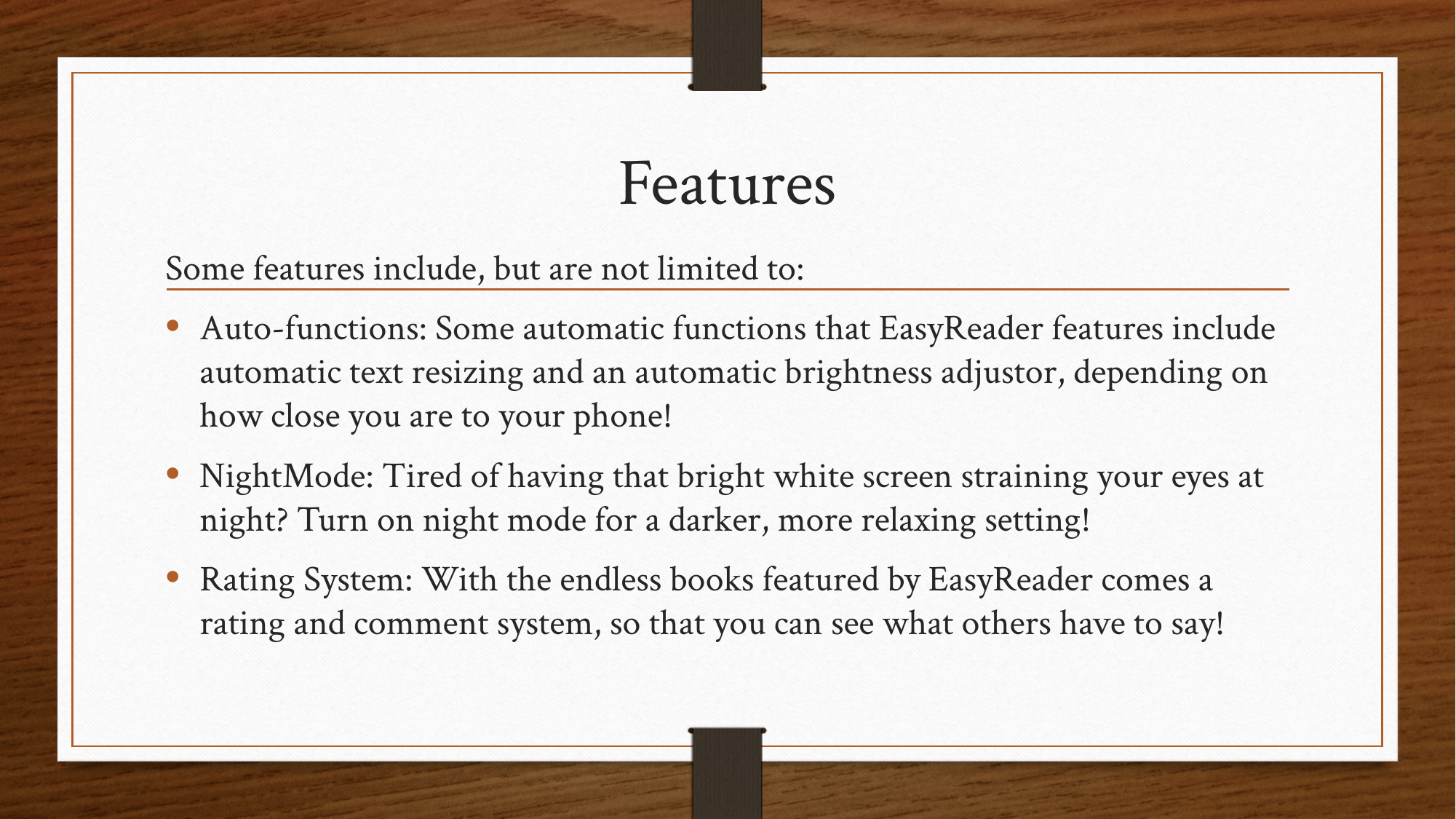

# Features
Some features include, but are not limited to:
Auto-functions: Some automatic functions that EasyReader features include automatic text resizing and an automatic brightness adjustor, depending on how close you are to your phone!
NightMode: Tired of having that bright white screen straining your eyes at night? Turn on night mode for a darker, more relaxing setting!
Rating System: With the endless books featured by EasyReader comes a rating and comment system, so that you can see what others have to say!